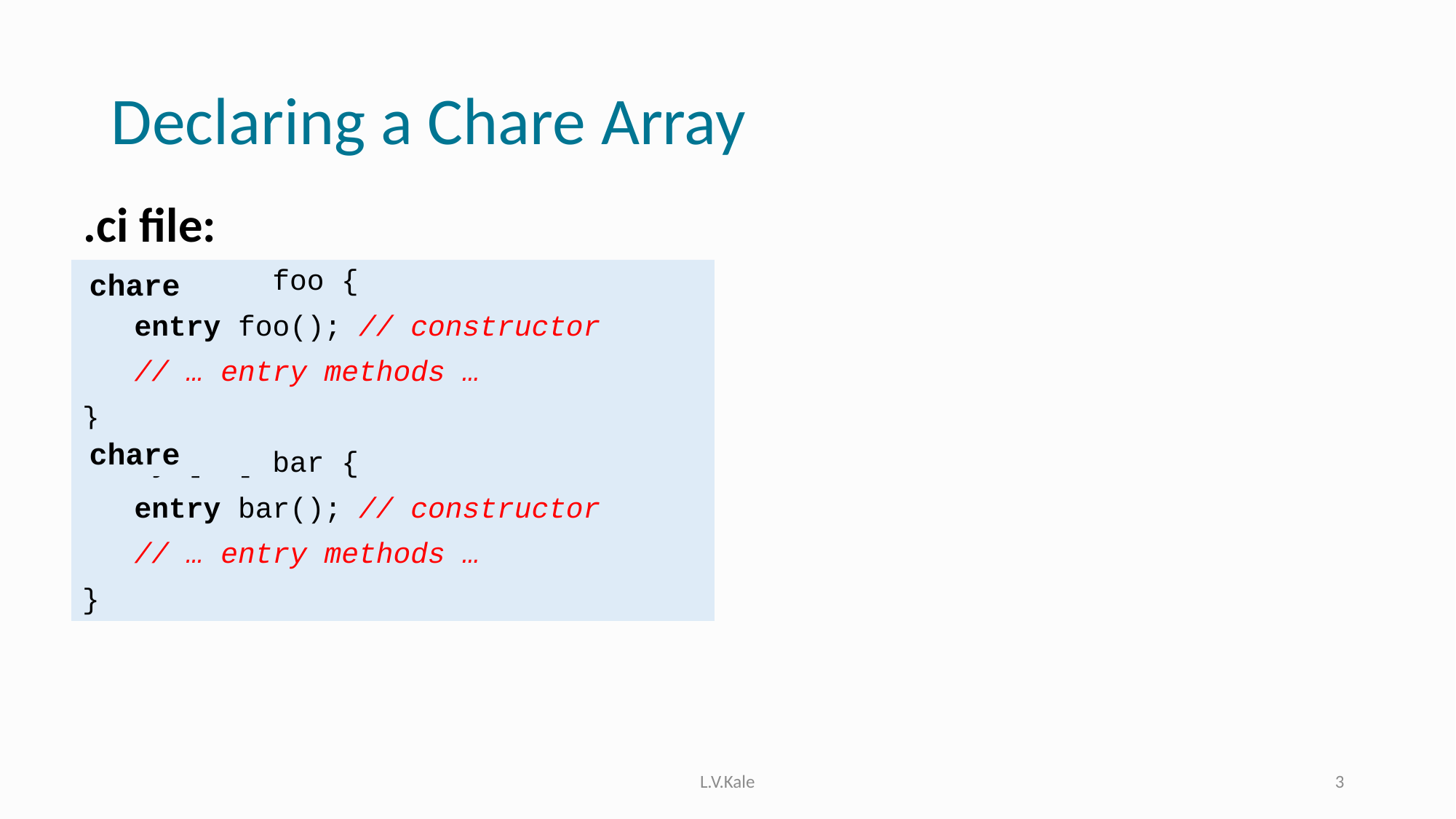

# Declaring a Chare Array
.ci file:

array [1d] foo {
   entry foo(); // constructor
   // … entry methods …
}
array [2d] bar {
   entry bar(); // constructor
   // … entry methods …
}
chare

chare
L.V.Kale
3